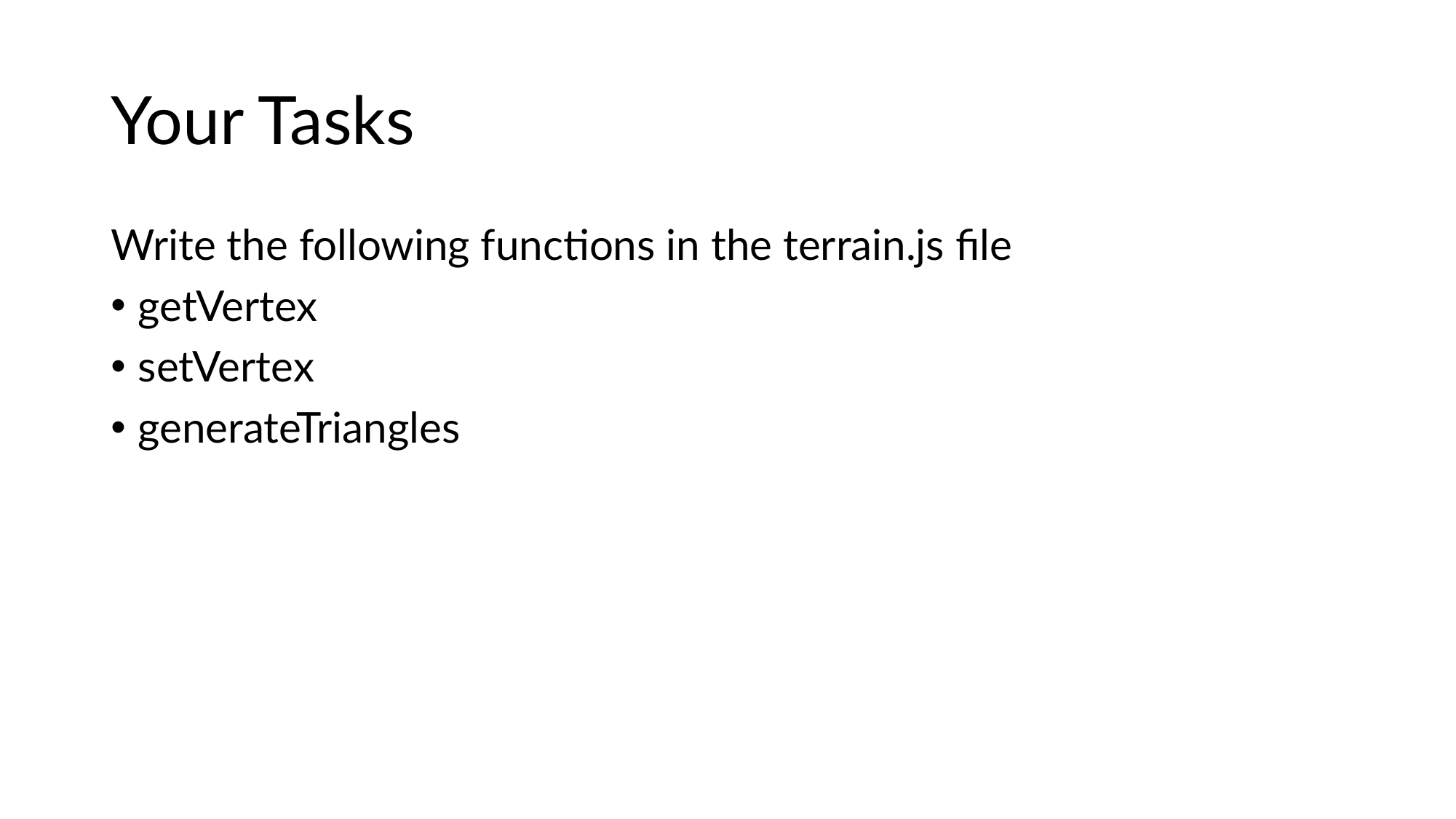

# Your Tasks
Write the following functions in the terrain.js file
getVertex
setVertex
generateTriangles